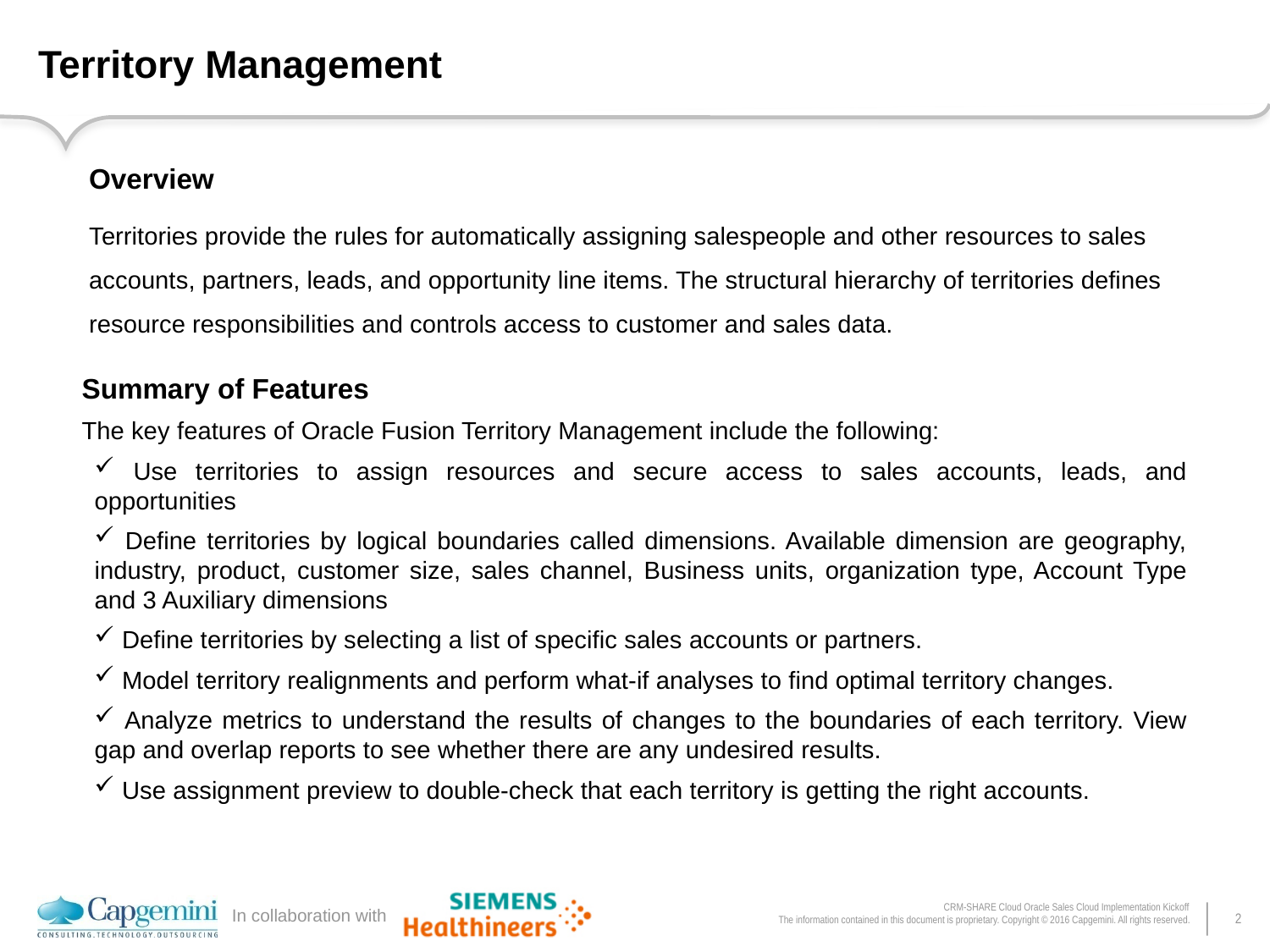

# Territory Management
Overview
Territories provide the rules for automatically assigning salespeople and other resources to sales accounts, partners, leads, and opportunity line items. The structural hierarchy of territories defines resource responsibilities and controls access to customer and sales data.

Summary of Features
The key features of Oracle Fusion Territory Management include the following:
 Use territories to assign resources and secure access to sales accounts, leads, and opportunities
 Define territories by logical boundaries called dimensions. Available dimension are geography, industry, product, customer size, sales channel, Business units, organization type, Account Type and 3 Auxiliary dimensions
 Define territories by selecting a list of specific sales accounts or partners.
 Model territory realignments and perform what-if analyses to find optimal territory changes.
 Analyze metrics to understand the results of changes to the boundaries of each territory. View gap and overlap reports to see whether there are any undesired results.
 Use assignment preview to double-check that each territory is getting the right accounts.